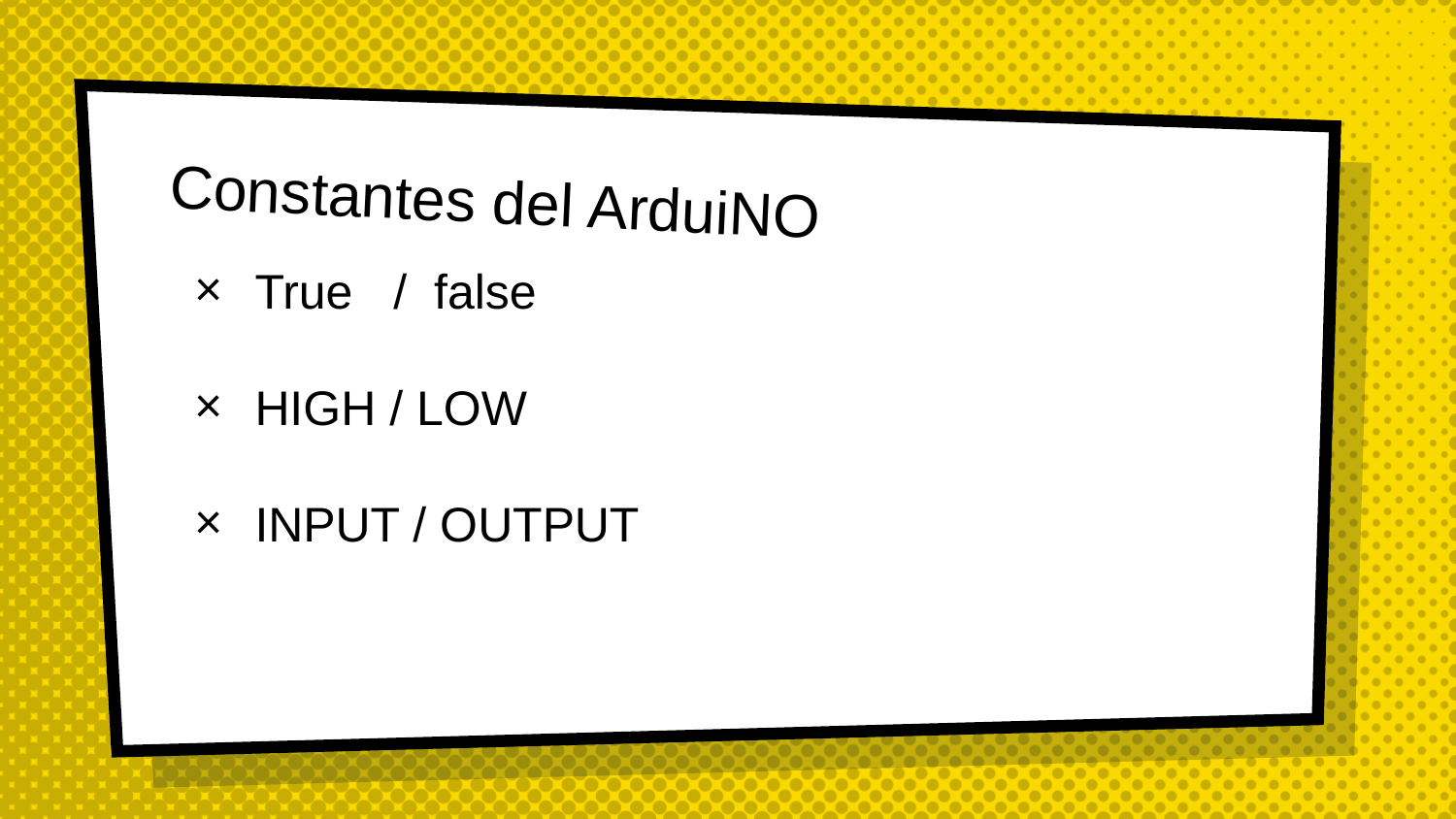

# Constantes del ArduiNO
True   /  false

HIGH / LOW

INPUT / OUTPUT